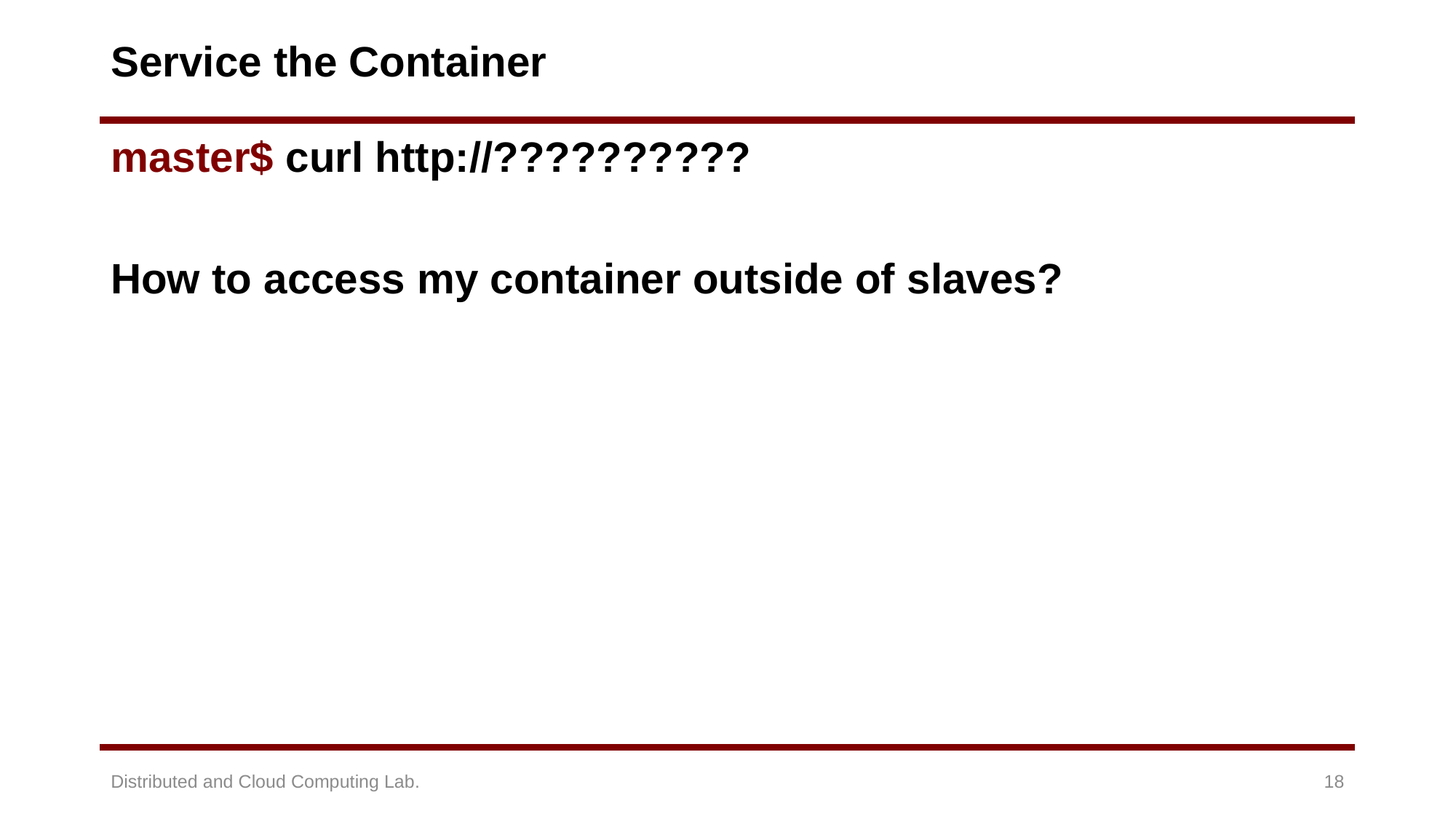

# Service the Container
master$ curl http://??????????

How to access my container outside of slaves?

Distributed and Cloud Computing Lab.
18